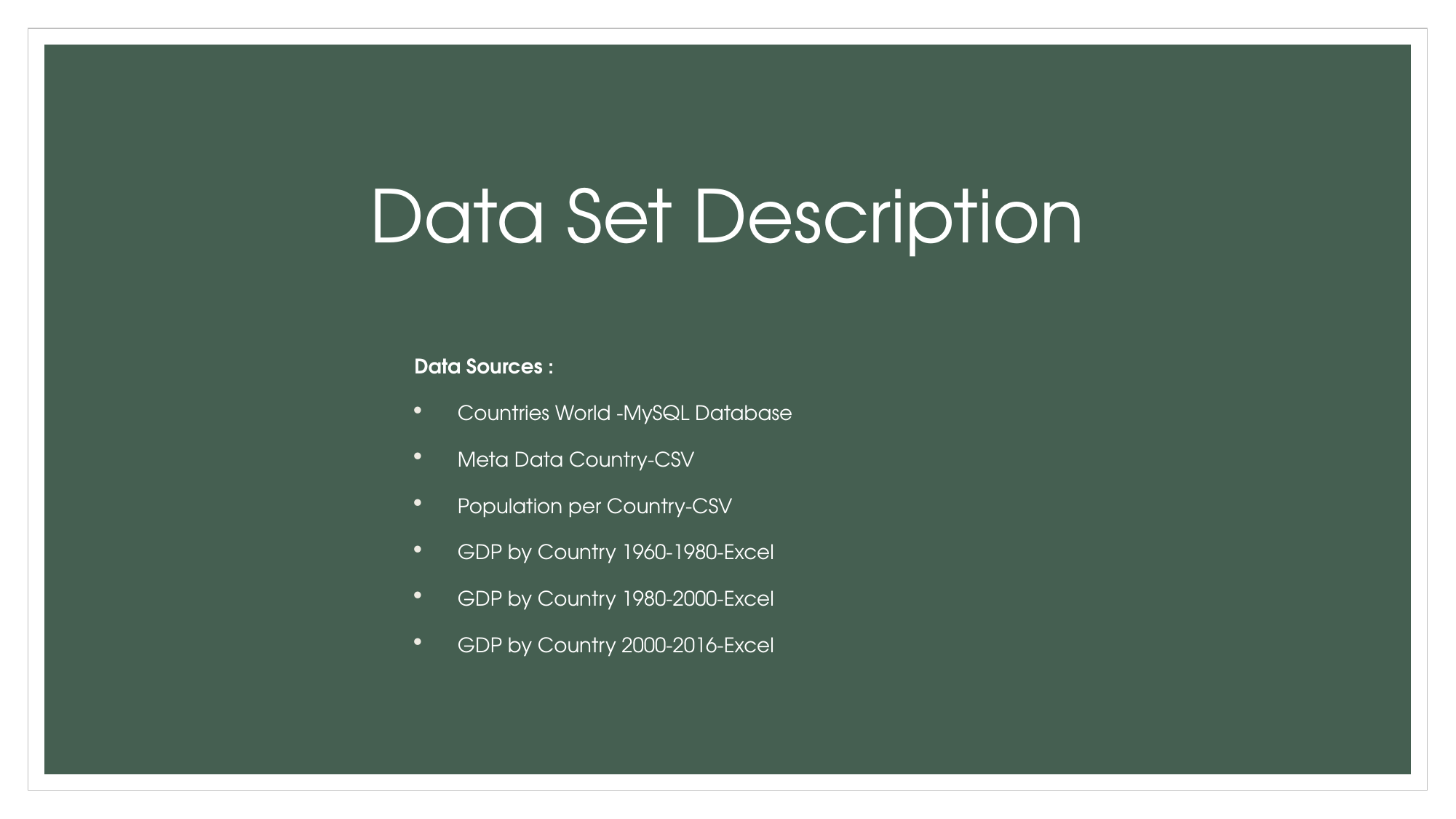

# Data Set Description
Data Sources :
Countries World -MySQL Database
Meta Data Country-CSV
Population per Country-CSV
GDP by Country 1960-1980-Excel
GDP by Country 1980-2000-Excel
GDP by Country 2000-2016-Excel